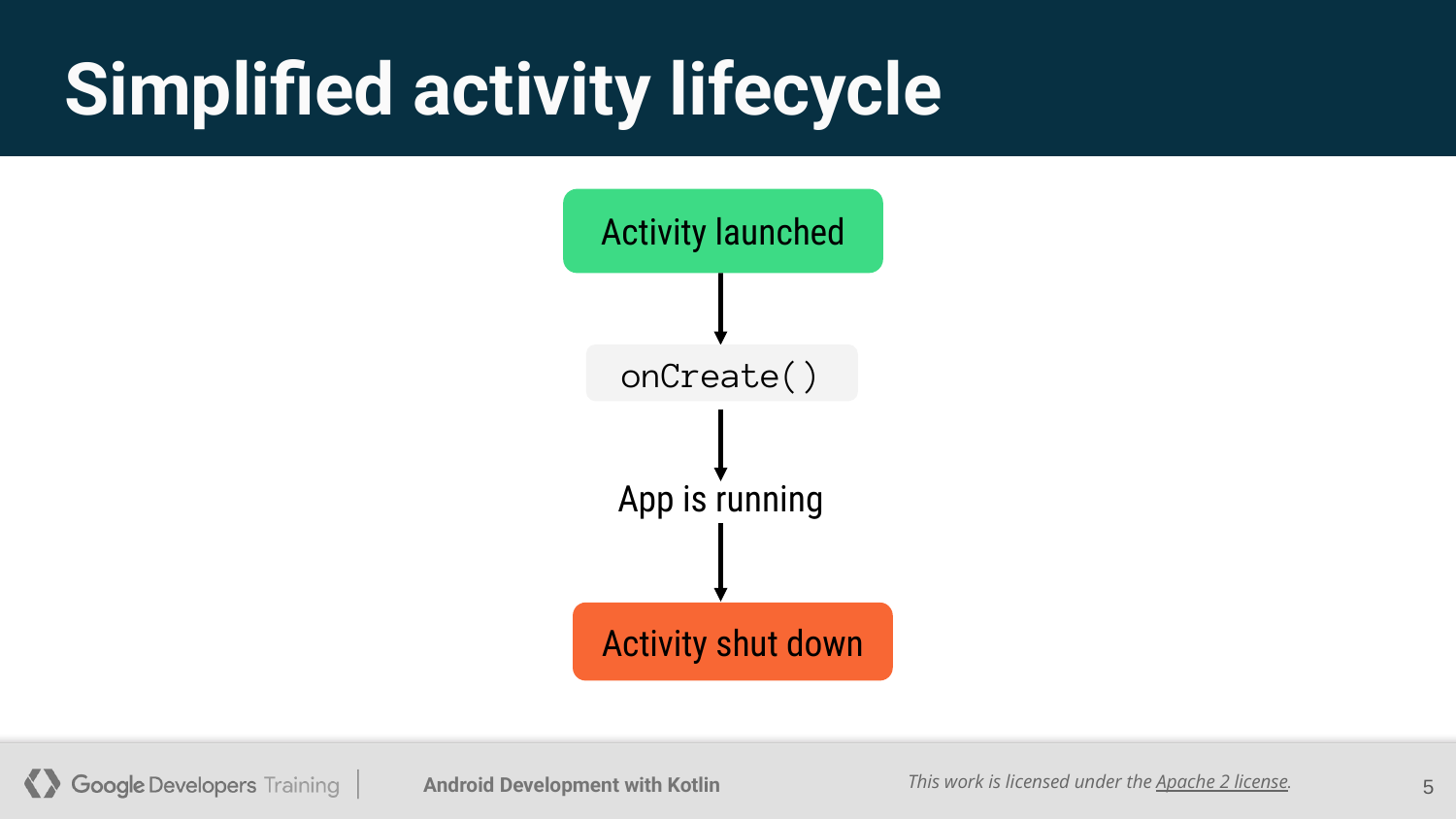

# Simplified activity lifecycle
Activity launched
onCreate()
App is running
Activity shut down
5